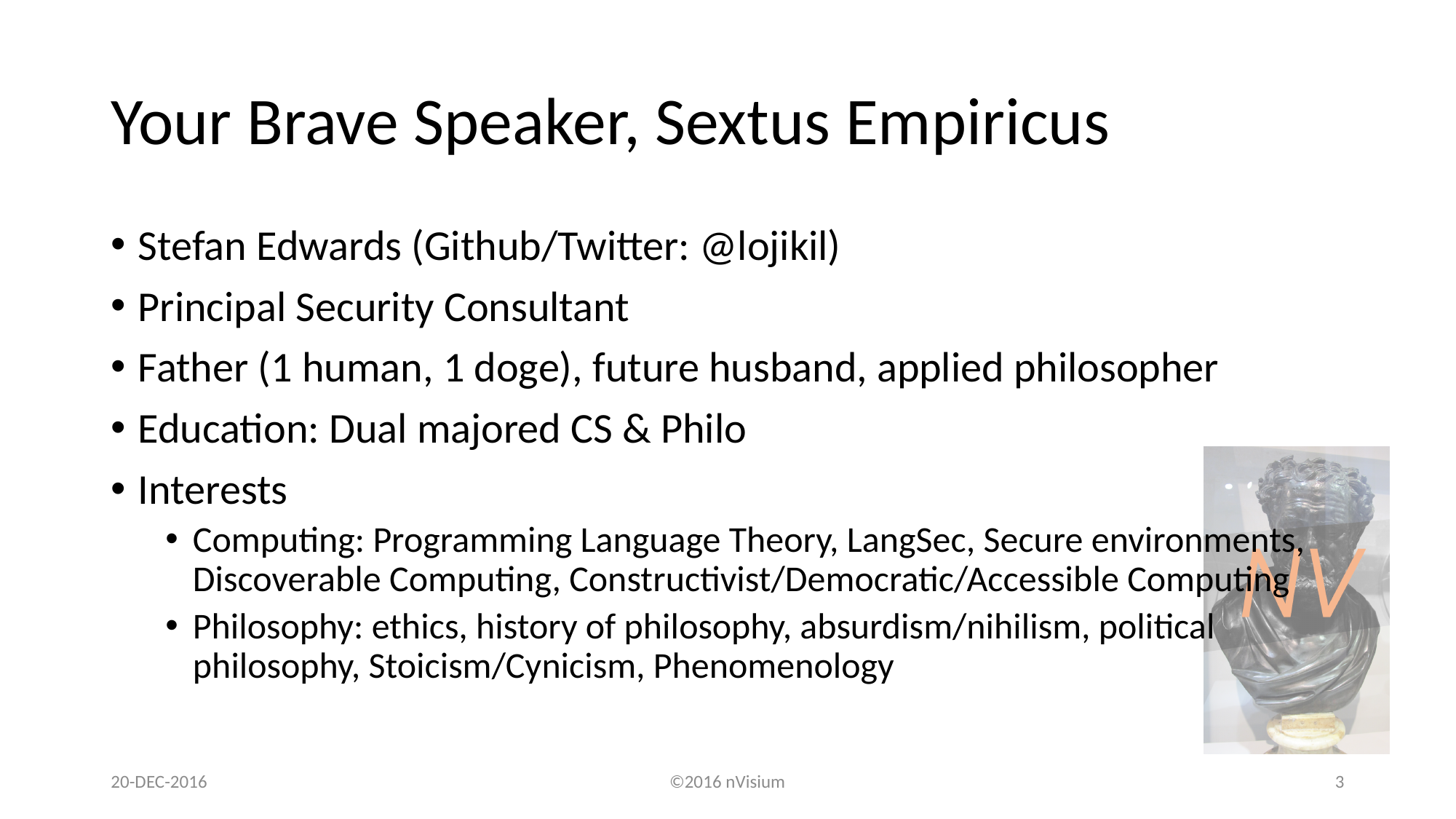

# Your Brave Speaker, Sextus Empiricus
Stefan Edwards (Github/Twitter: @lojikil)
Principal Security Consultant
Father (1 human, 1 doge), future husband, applied philosopher
Education: Dual majored CS & Philo
Interests
Computing: Programming Language Theory, LangSec, Secure environments, Discoverable Computing, Constructivist/Democratic/Accessible Computing
Philosophy: ethics, history of philosophy, absurdism/nihilism, political philosophy, Stoicism/Cynicism, Phenomenology
20-DEC-2016
©2016 nVisium
3